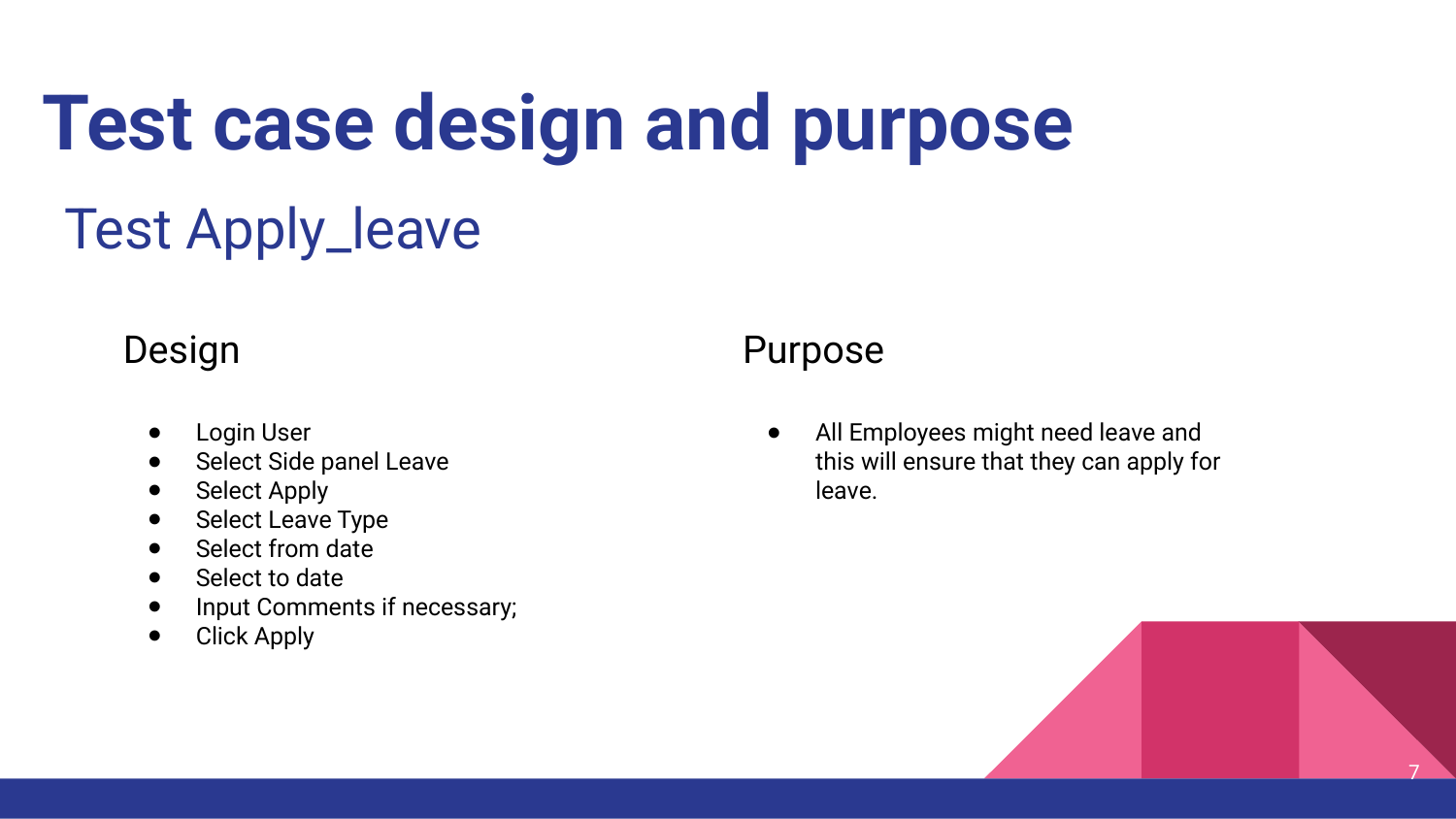

# Test case design and purpose
Test Apply_leave
Design

Login User
Select Side panel Leave
Select Apply
Select Leave Type
Select from date
Select to date
Input Comments if necessary;
Click Apply
Purpose

All Employees might need leave and this will ensure that they can apply for leave.
7